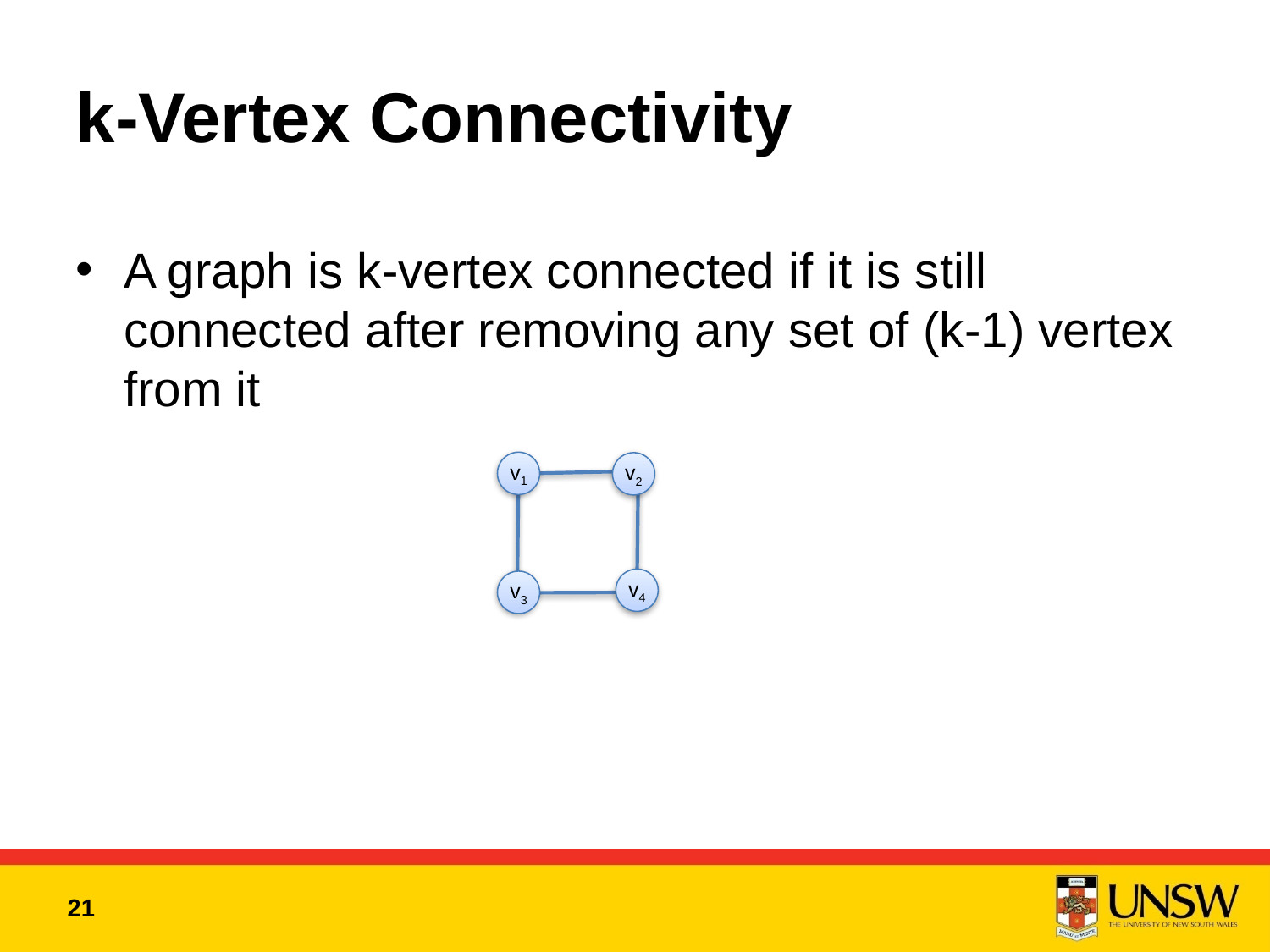

# k-Vertex Connectivity
A graph is k-vertex connected if it is still connected after removing any set of (k-1) vertex from it
v1
v2
v4
v3